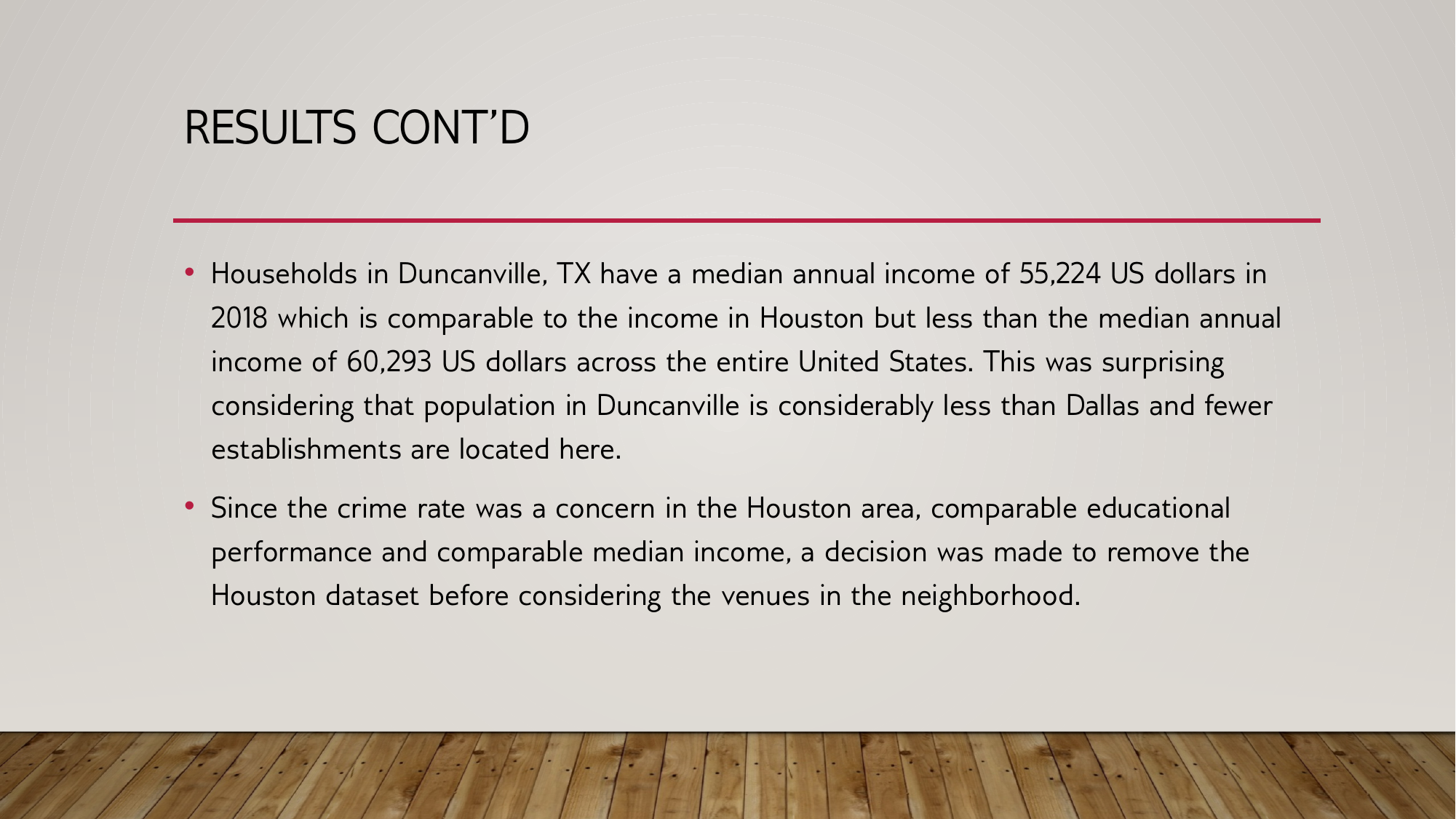

# Results cont’d
Households in Duncanville, TX have a median annual income of 55,224 US dollars in 2018 which is comparable to the income in Houston but less than the median annual income of 60,293 US dollars across the entire United States. This was surprising considering that population in Duncanville is considerably less than Dallas and fewer establishments are located here.
Since the crime rate was a concern in the Houston area, comparable educational performance and comparable median income, a decision was made to remove the Houston dataset before considering the venues in the neighborhood.